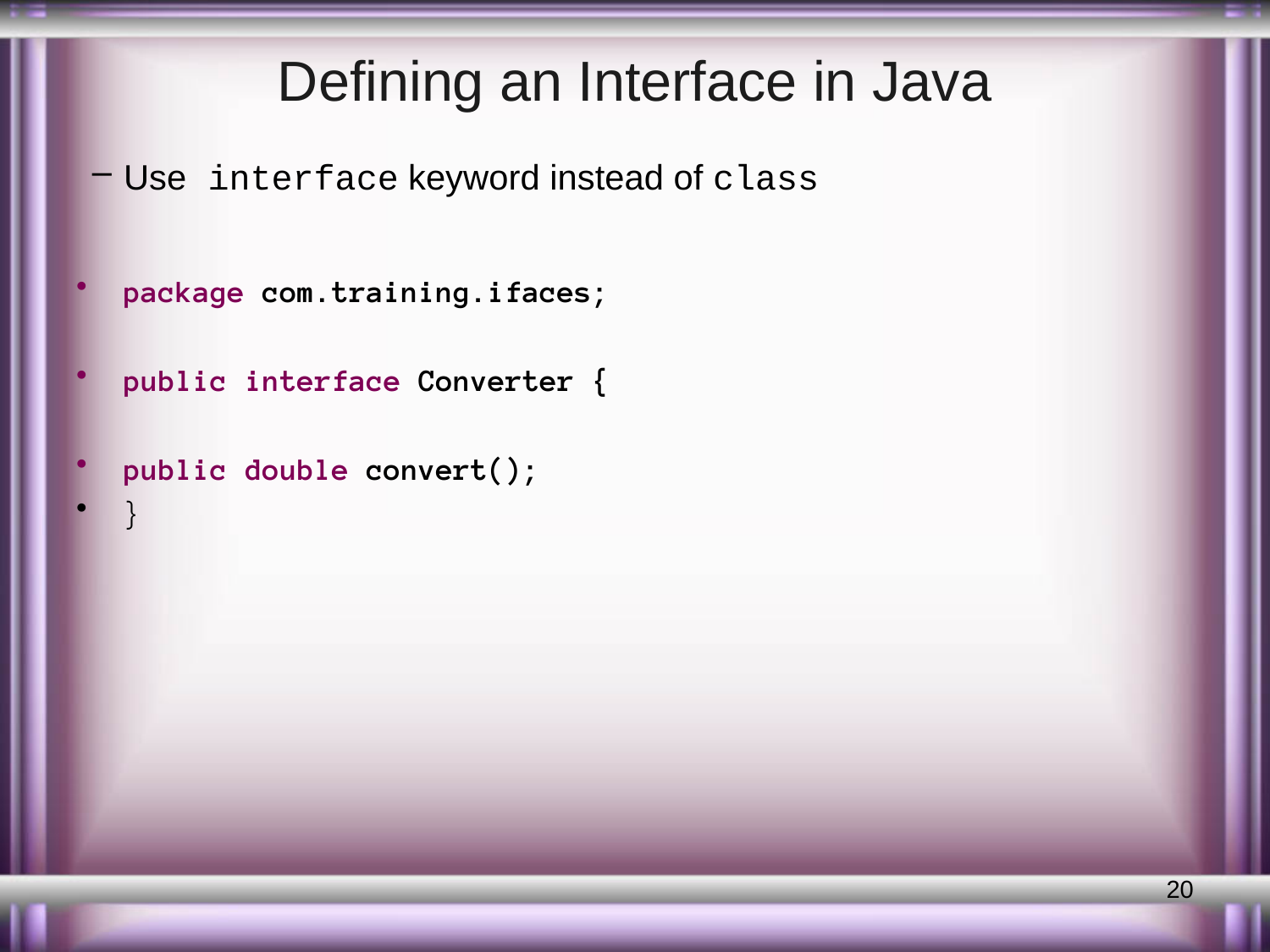

# Defining an Interface in Java
Use interface keyword instead of class

package com.training.ifaces;

public interface Converter {

public double convert();
}

20